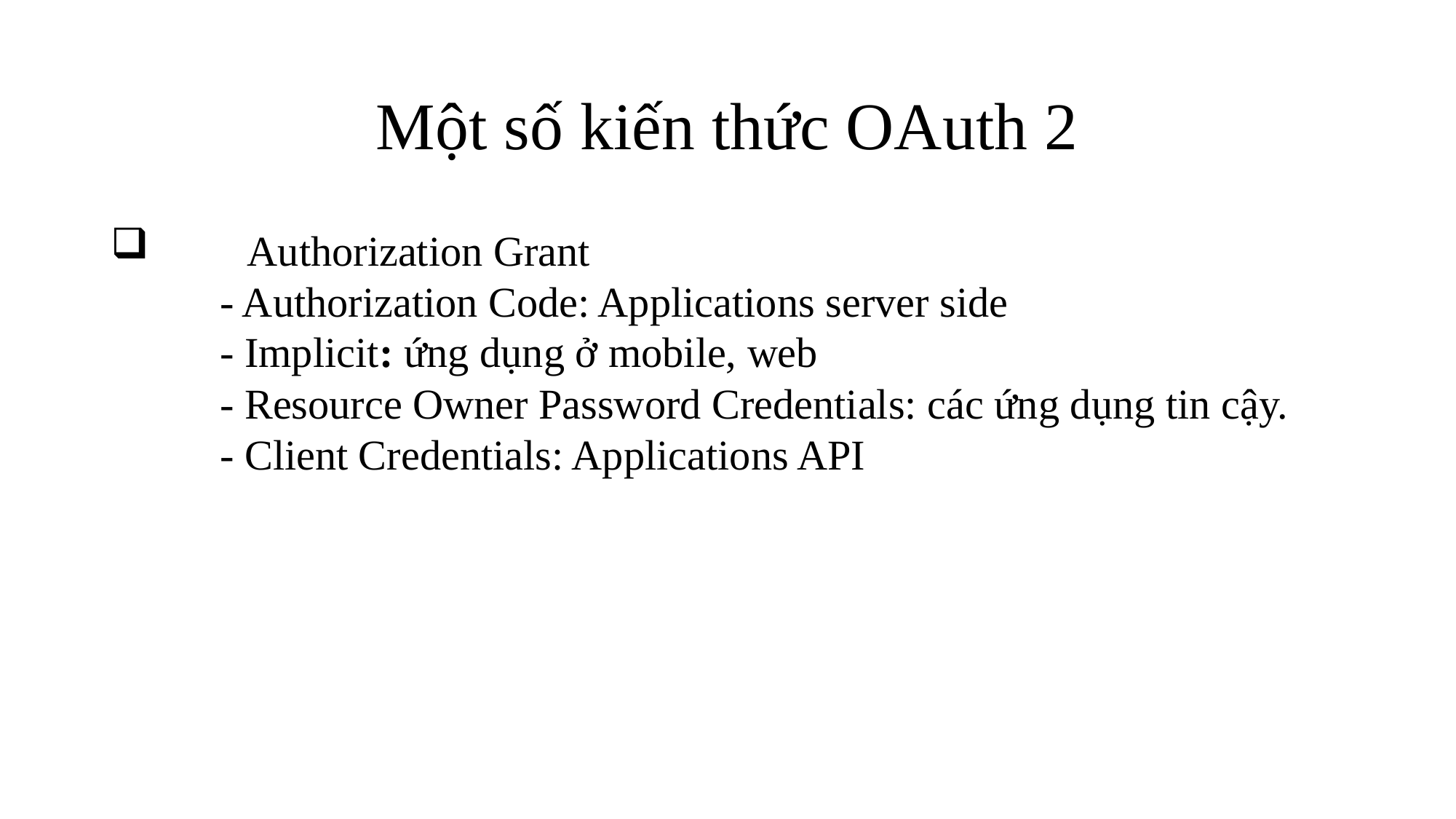

Một số kiến thức OAuth 2
 	Authorization Grant
	- Authorization Code: Applications server side
	- Implicit: ứng dụng ở mobile, web
 	- Resource Owner Password Credentials: các ứng dụng tin cậy.
	- Client Credentials: Applications API